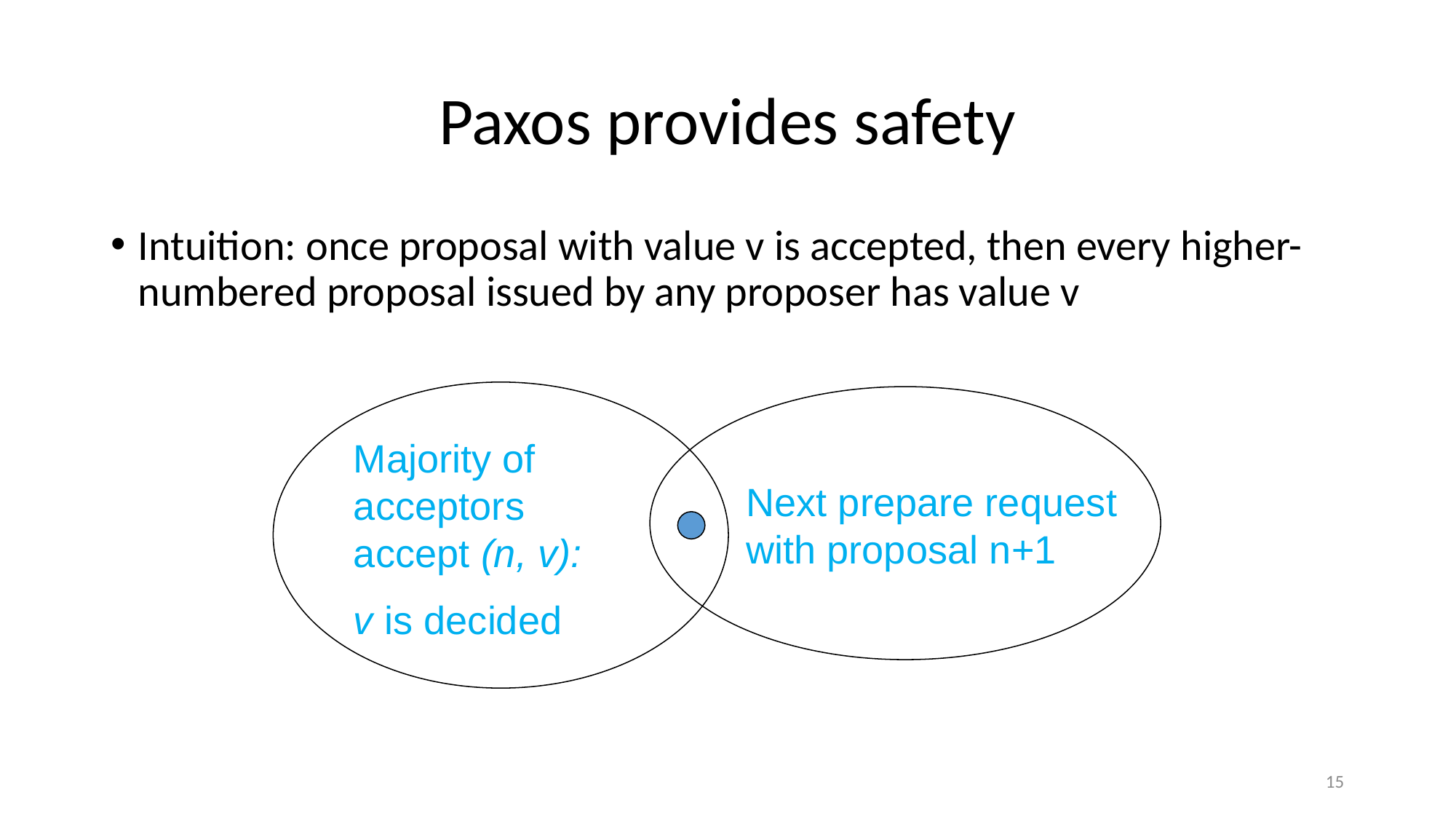

# Paxos provides safety
Intuition: once proposal with value v is accepted, then every higher-numbered proposal issued by any proposer has value v

Majority of acceptors accept (n, v):
v is decided
Next prepare request with proposal n+1

15